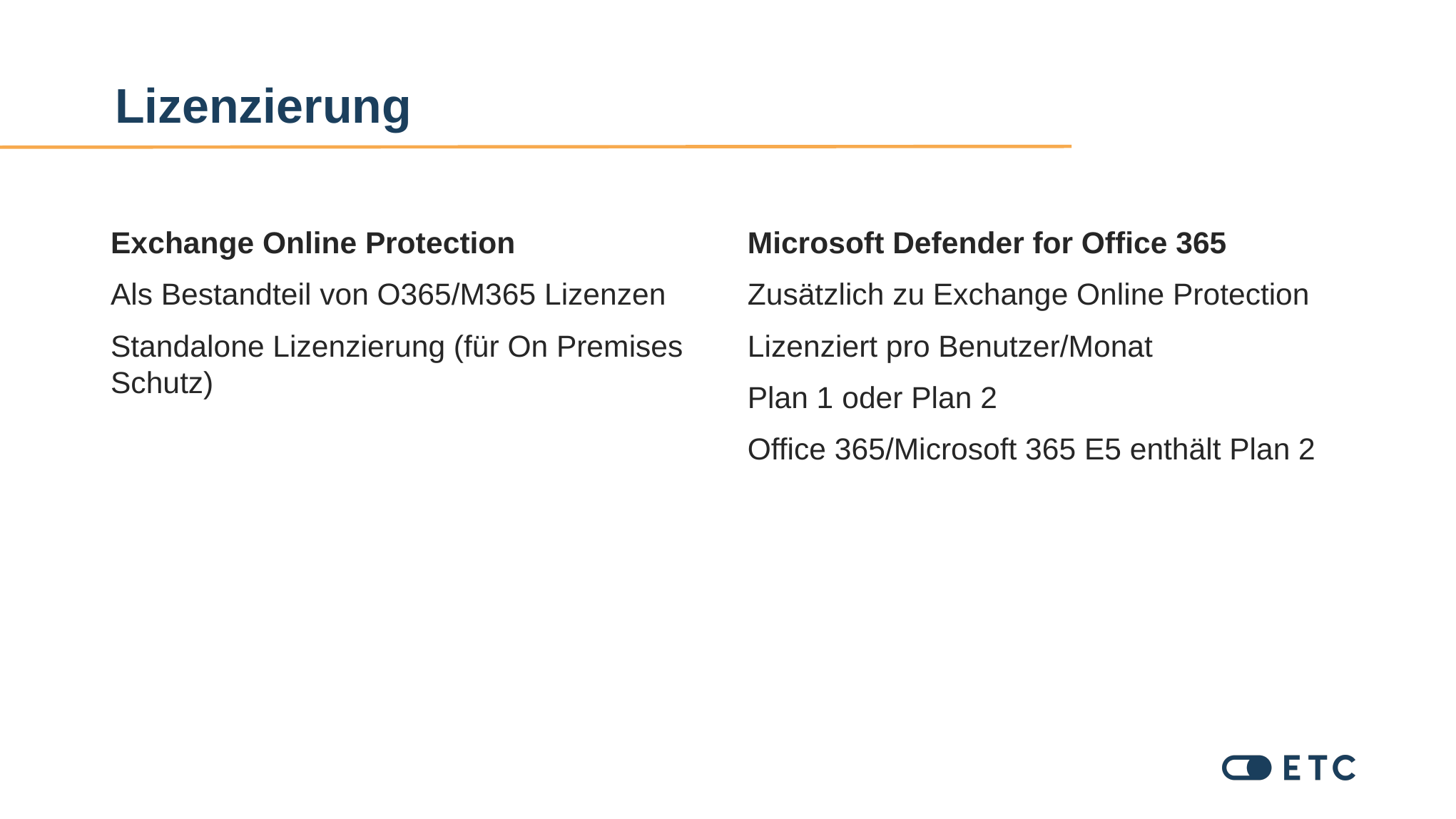

# Lizenzierung
Exchange Online Protection
Als Bestandteil von O365/M365 Lizenzen
Standalone Lizenzierung (für On Premises Schutz)

Microsoft Defender for Office 365
Zusätzlich zu Exchange Online Protection
Lizenziert pro Benutzer/Monat
Plan 1 oder Plan 2
Office 365/Microsoft 365 E5 enthält Plan 2